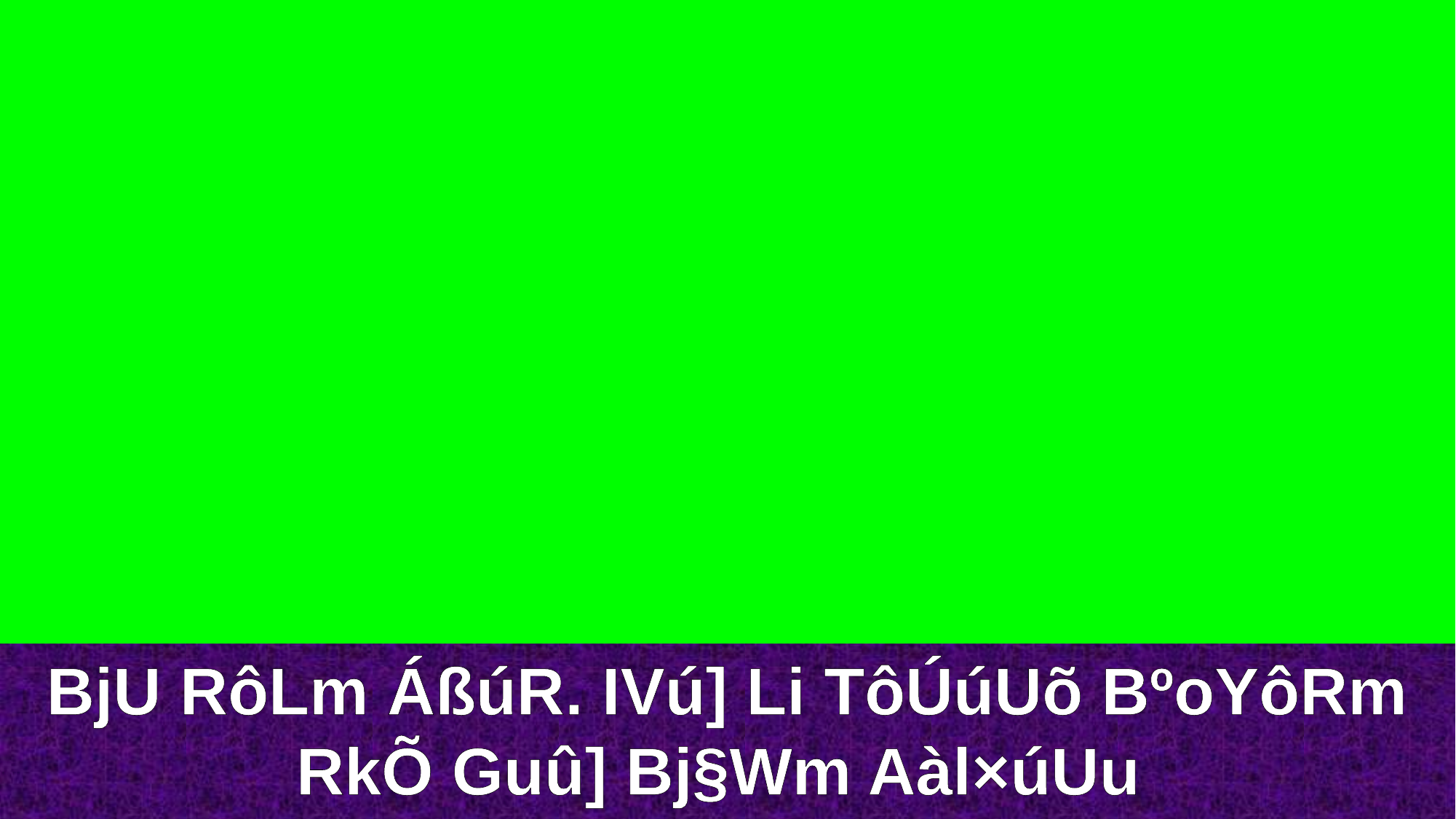

BjU RôLm ÁßúR. IVú] Li TôÚúUõ BºoYôRm RkÕ Guû] Bj§Wm Aàl×úUu